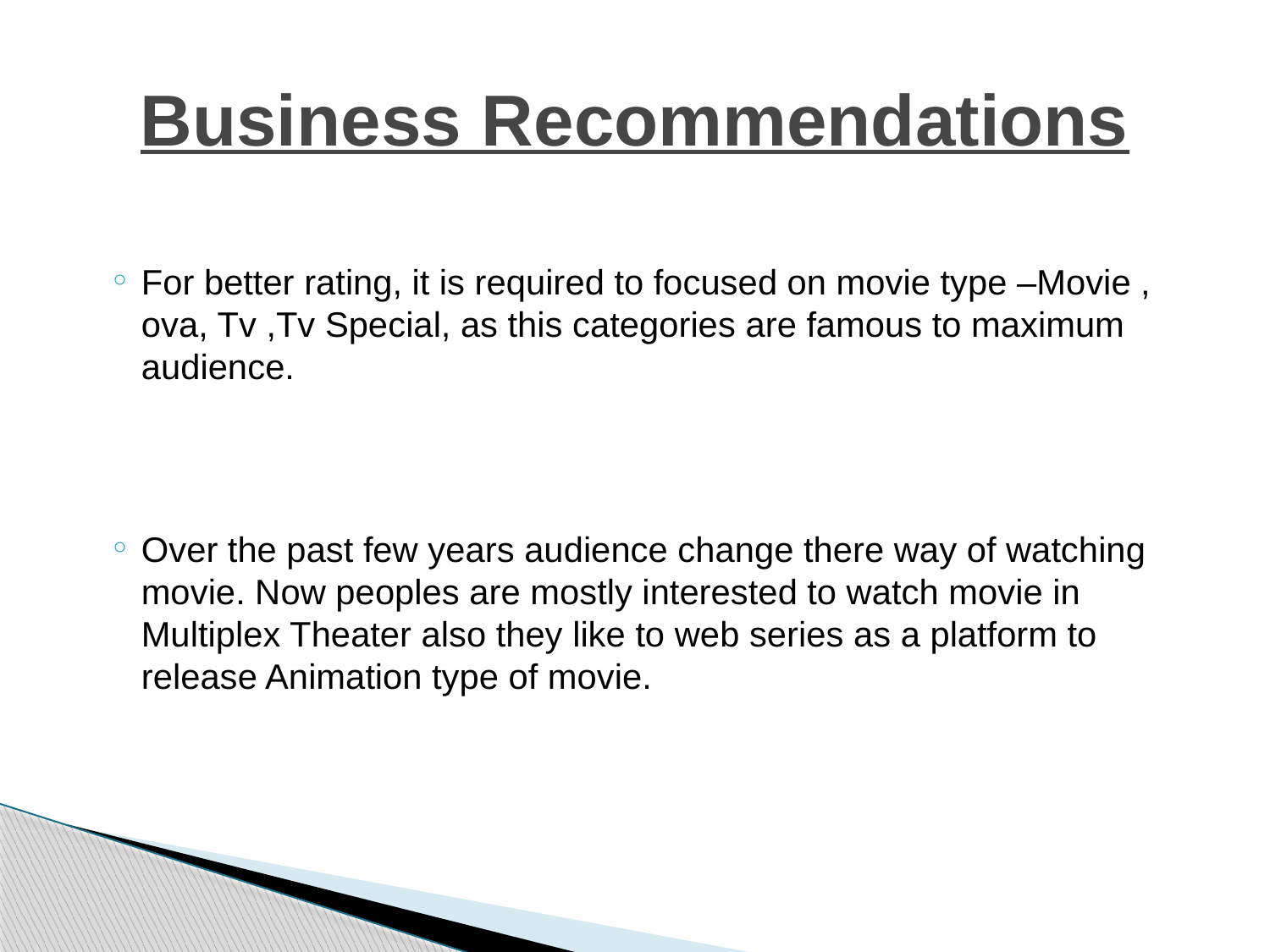

# Business Recommendations

For better rating, it is required to focused on movie type –Movie , ova, Tv ,Tv Special, as this categories are famous to maximum audience.

Over the past few years audience change there way of watching movie. Now peoples are mostly interested to watch movie in Multiplex Theater also they like to web series as a platform to release Animation type of movie.